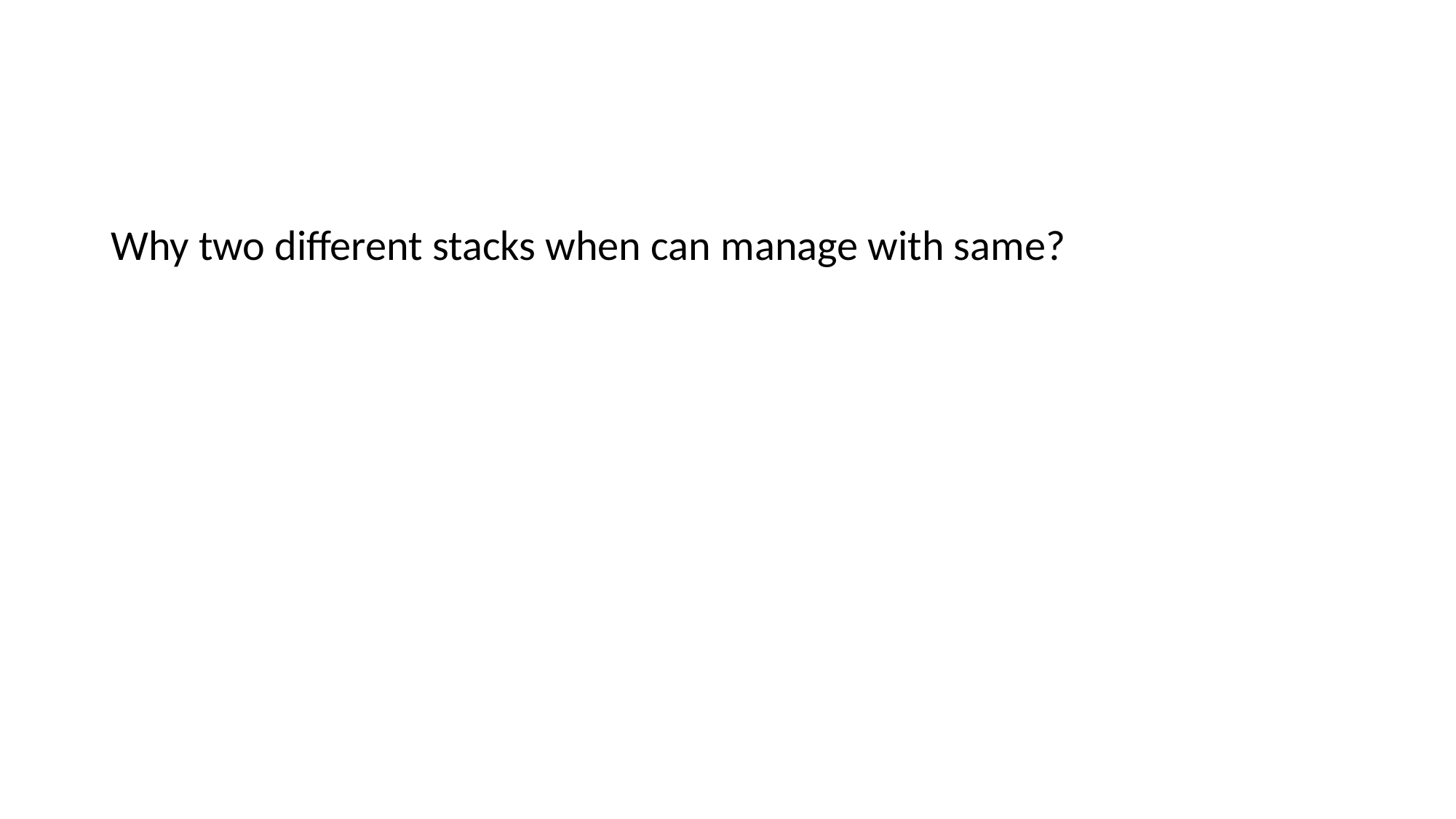

#
Why two different stacks when can manage with same?